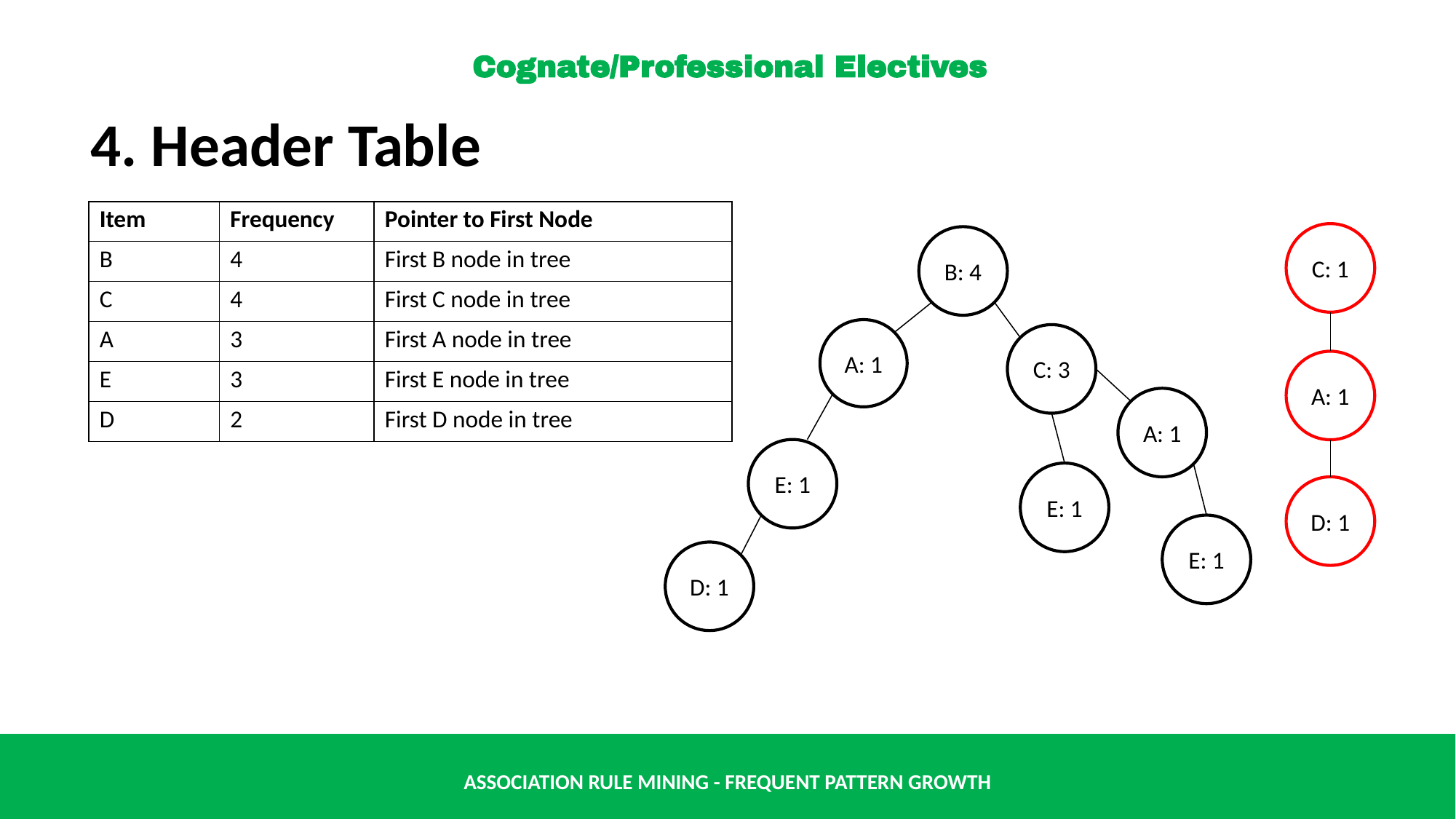

4. Header Table
| Item | Frequency | Pointer to First Node |
| --- | --- | --- |
| B | 4 | First B node in tree |
| C | 4 | First C node in tree |
| A | 3 | First A node in tree |
| E | 3 | First E node in tree |
| D | 2 | First D node in tree |
C: 1
B: 4
A: 1
C: 3
A: 1
A: 1
E: 1
E: 1
D: 1
E: 1
D: 1